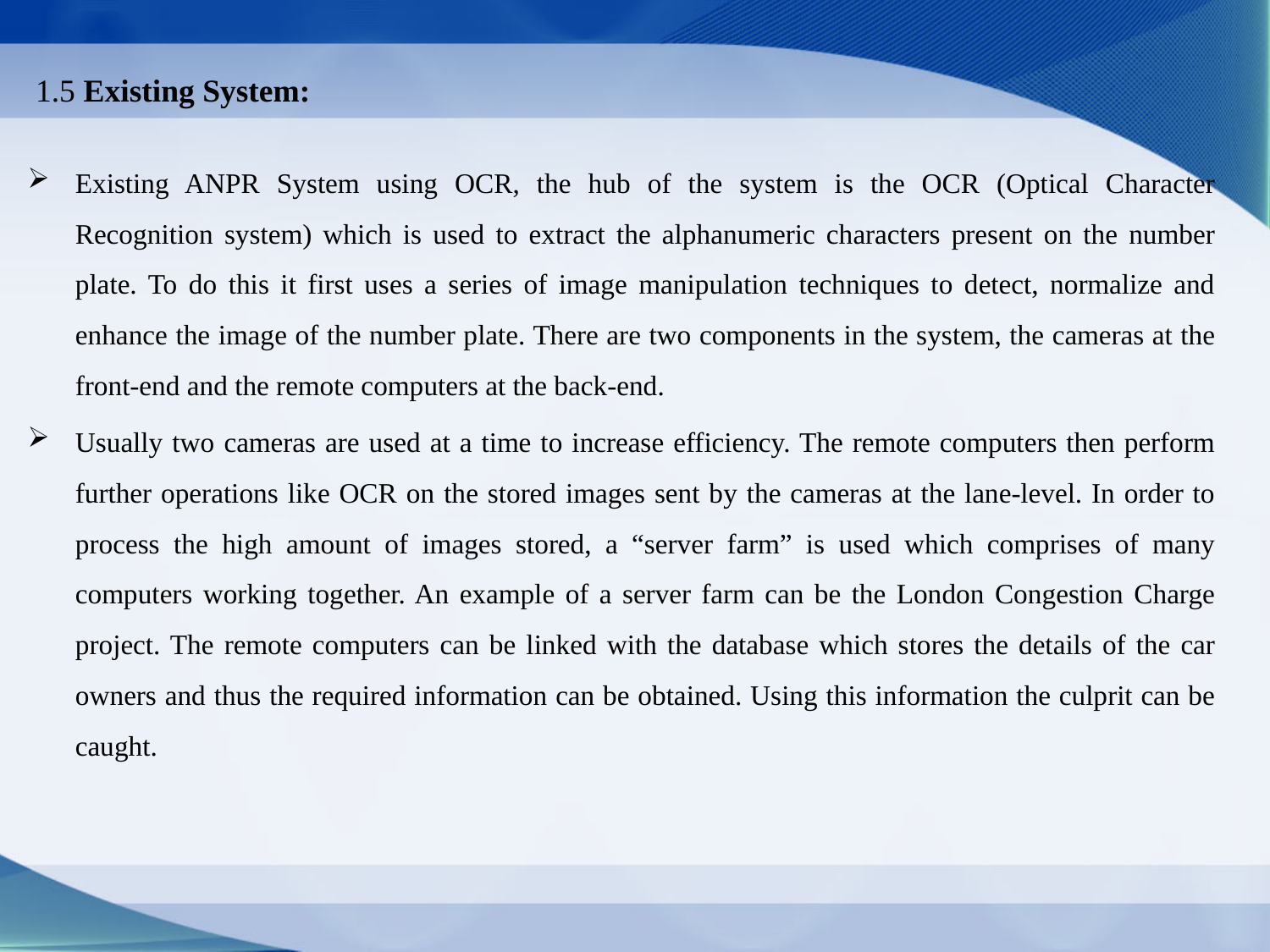

1.5 Existing System:

Existing ANPR System using OCR, the hub of the system is the OCR (Optical Character Recognition system) which is used to extract the alphanumeric characters present on the number plate. To do this it first uses a series of image manipulation techniques to detect, normalize and enhance the image of the number plate. There are two components in the system, the cameras at the front-end and the remote computers at the back-end.
Usually two cameras are used at a time to increase efficiency. The remote computers then perform further operations like OCR on the stored images sent by the cameras at the lane-level. In order to process the high amount of images stored, a “server farm” is used which comprises of many computers working together. An example of a server farm can be the London Congestion Charge project. The remote computers can be linked with the database which stores the details of the car owners and thus the required information can be obtained. Using this information the culprit can be caught.